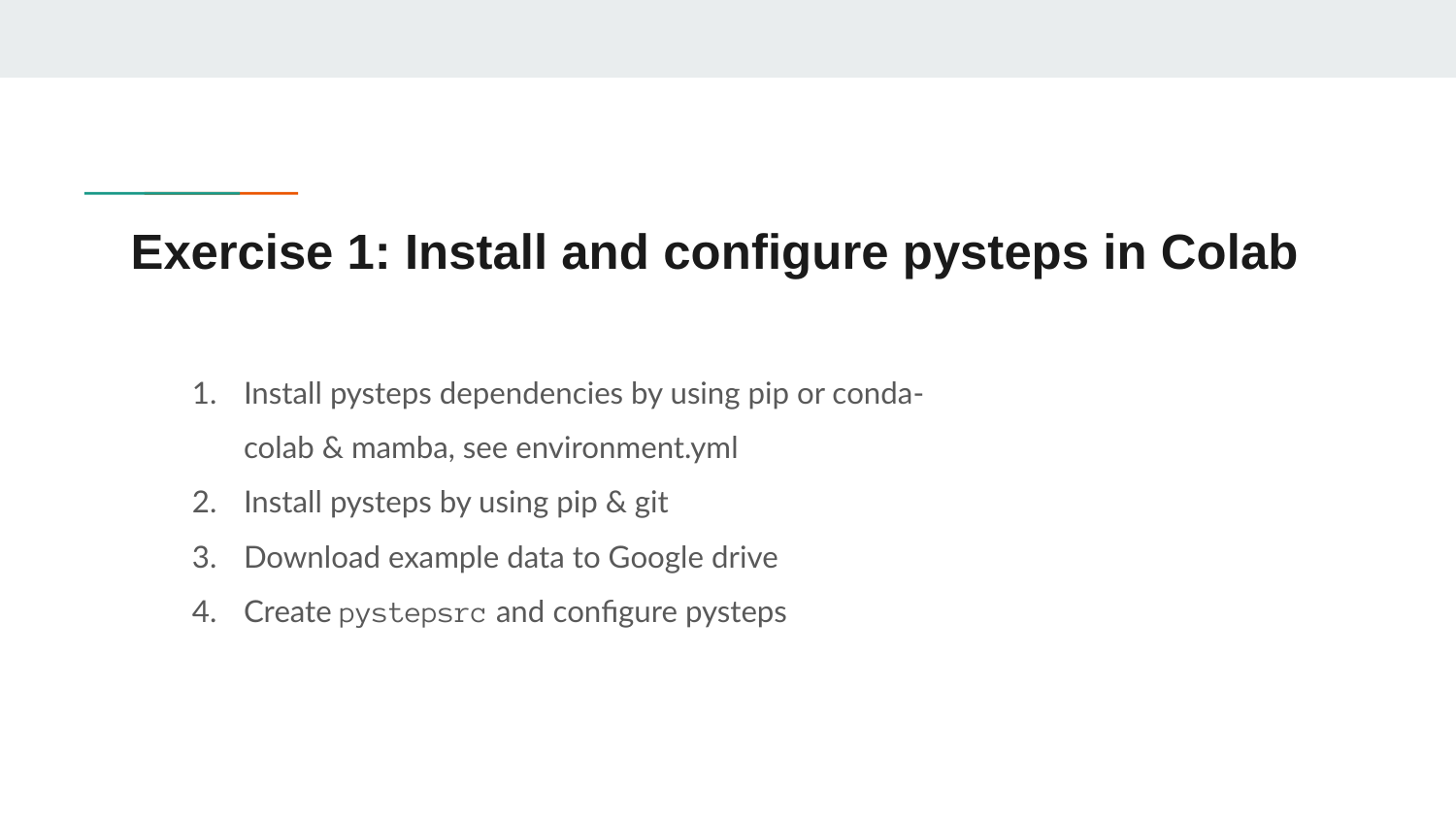

# Exercise 1: Install and configure pysteps in Colab
Install pysteps dependencies by using pip or conda-colab & mamba, see environment.yml
Install pysteps by using pip & git
Download example data to Google drive
Create pystepsrc and configure pysteps